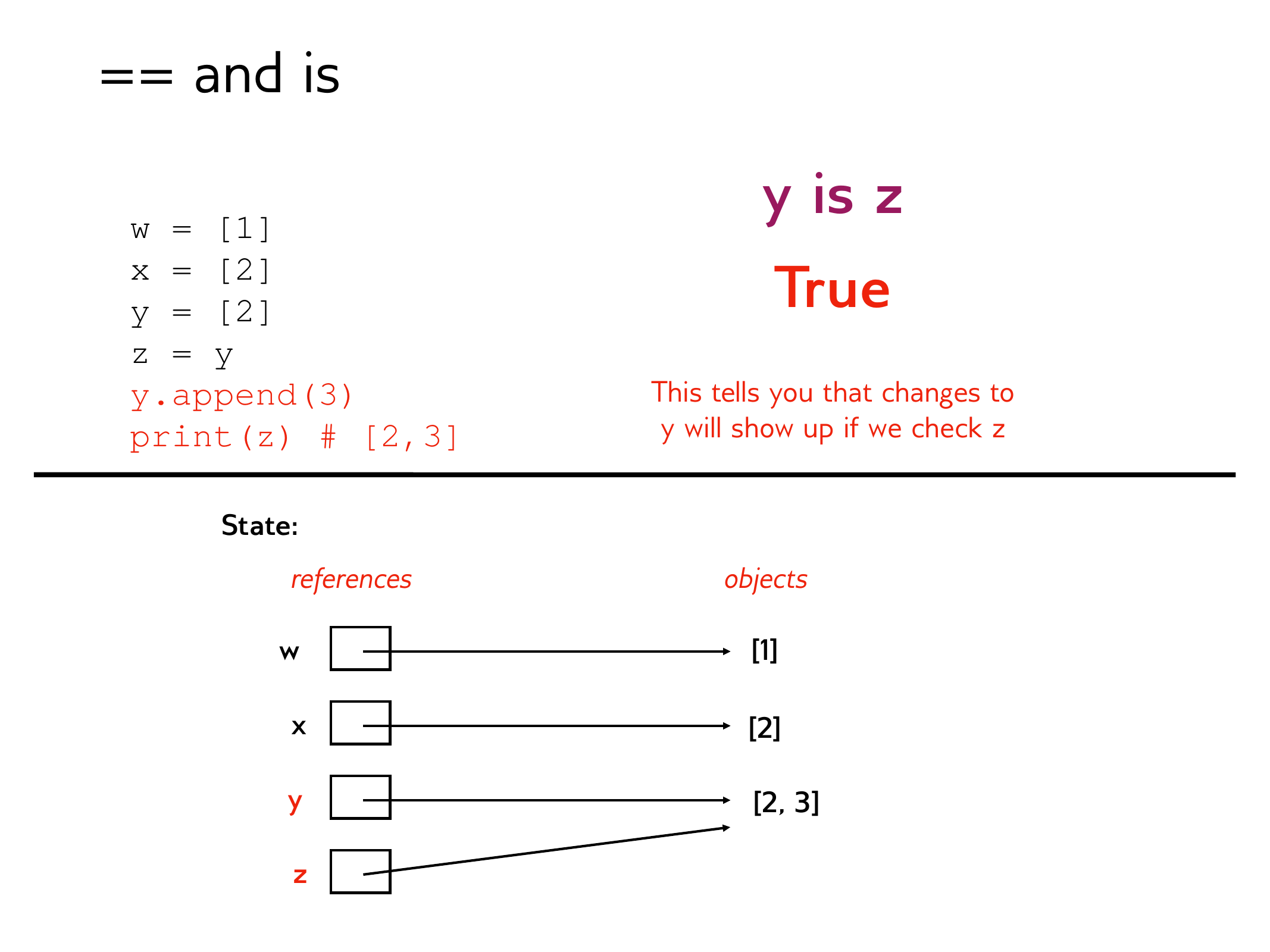

# == and is
y is z
w = [1]
x = [2]
y = [2]
z = y
y.append(3)
print(z) # [2,3]
True
This tells you that changes to
y will show up if we check z

State:
references
objects
w
[1]

x

[2]

y

[2, 3]

z